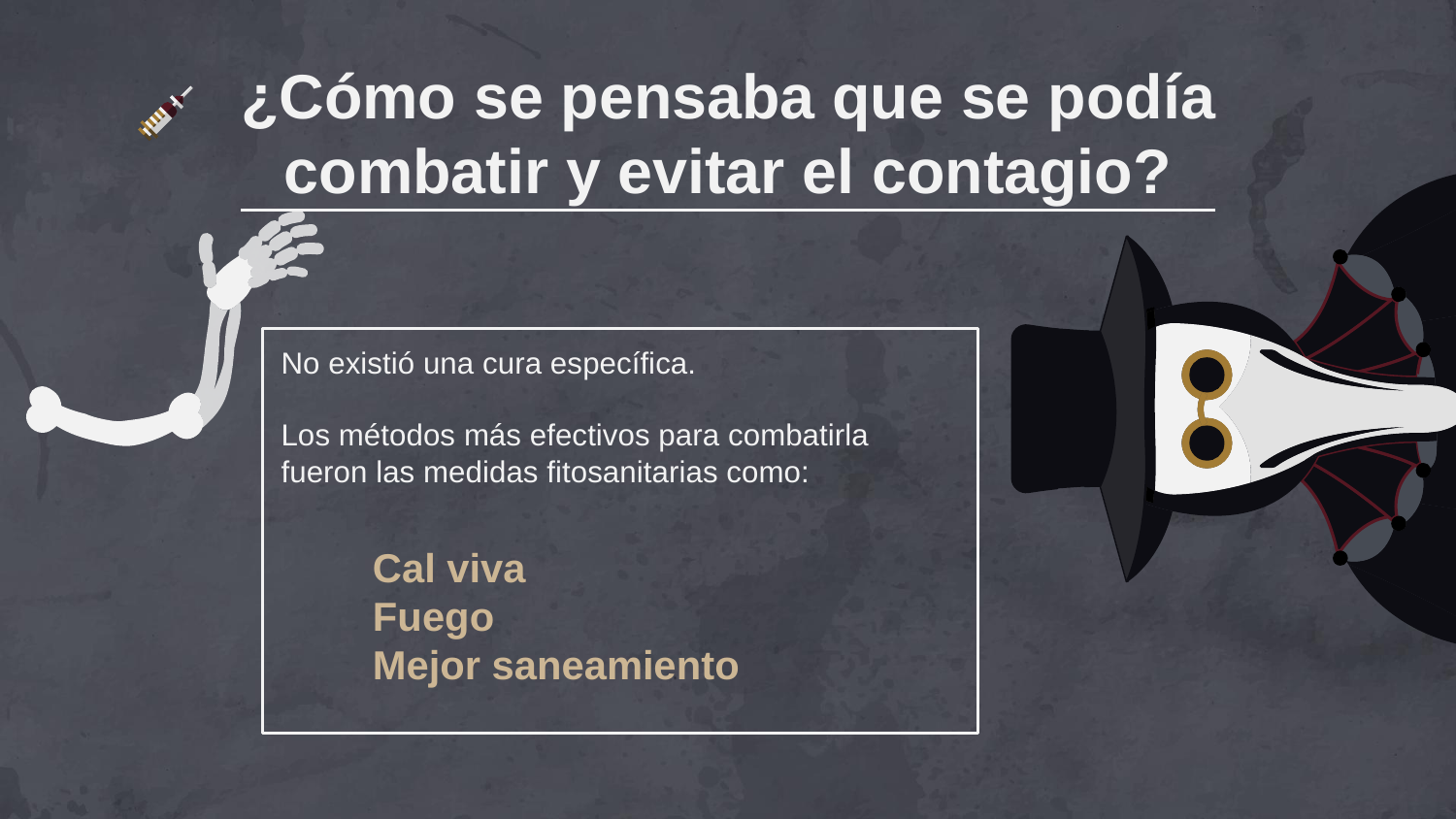

# ¿Cómo se pensaba que se podía combatir y evitar el contagio?

No existió una cura específica.

Los métodos más efectivos para combatirla fueron las medidas fitosanitarias como:

Cal viva
Fuego
Mejor saneamiento